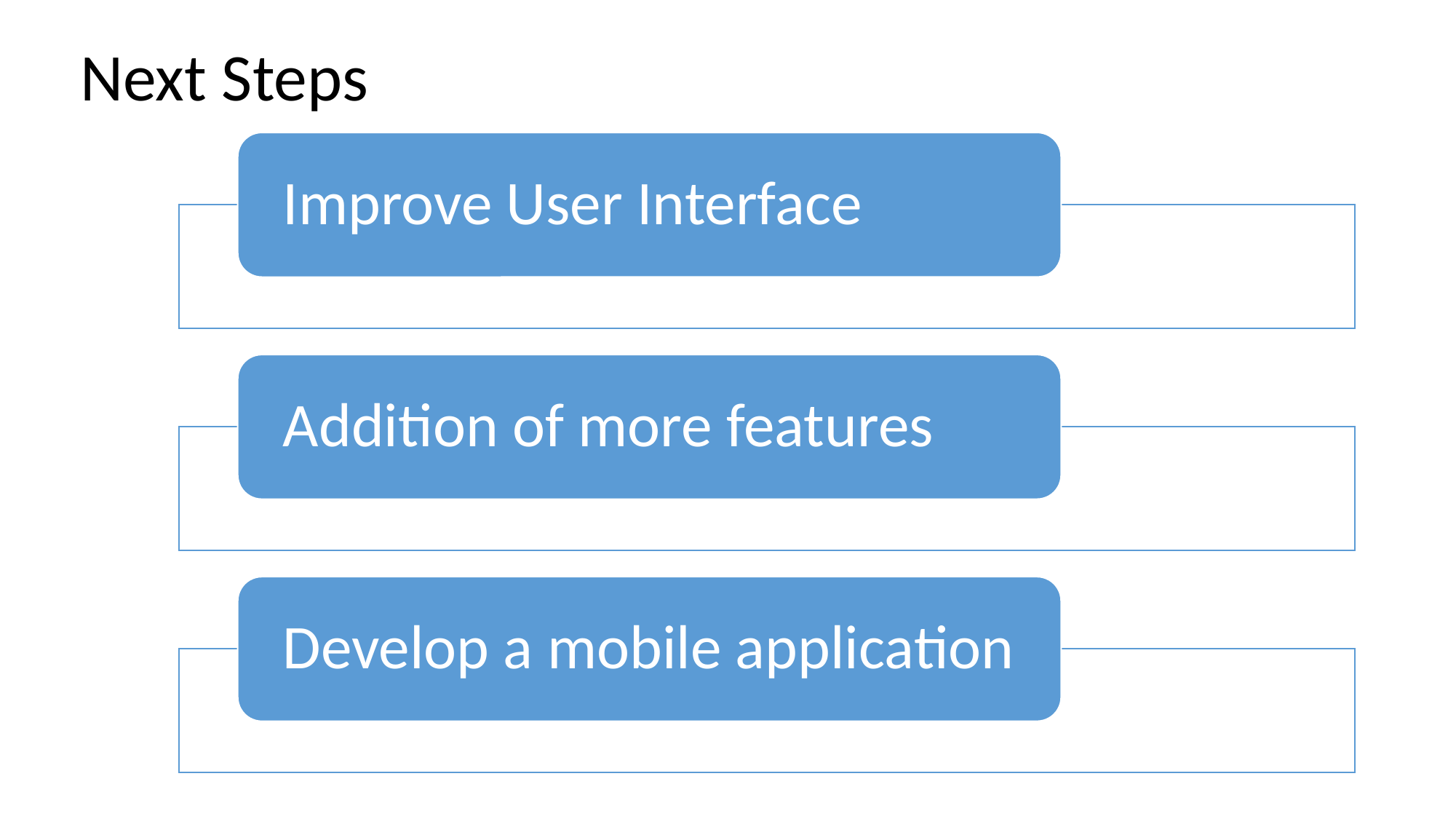

# Next Steps
Improve User Interface
Addition of more features
Develop a mobile application